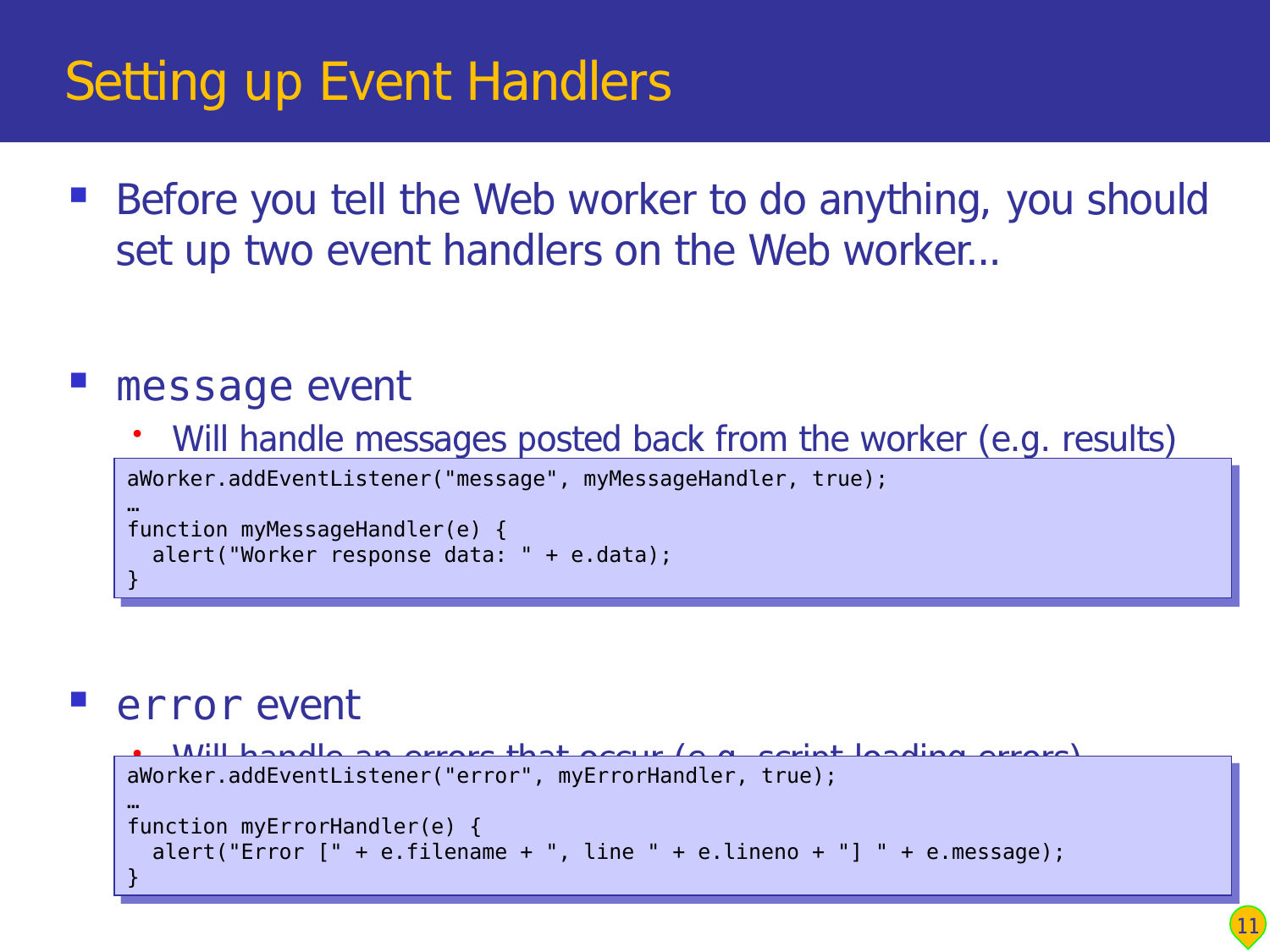

# Setting up Event Handlers
Before you tell the Web worker to do anything, you should set up two event handlers on the Web worker…

message event
Will handle messages posted back from the worker (e.g. results)

error event
Will handle an errors that occur (e.g. script-loading errors)

aWorker.addEventListener("message", myMessageHandler, true);
…
function myMessageHandler(e) {
  alert("Worker response data: " + e.data);
}
aWorker.addEventListener("error", myErrorHandler, true);
…
function myErrorHandler(e) {
  alert("Error [" + e.filename + ", line " + e.lineno + "] " + e.message);
}
11